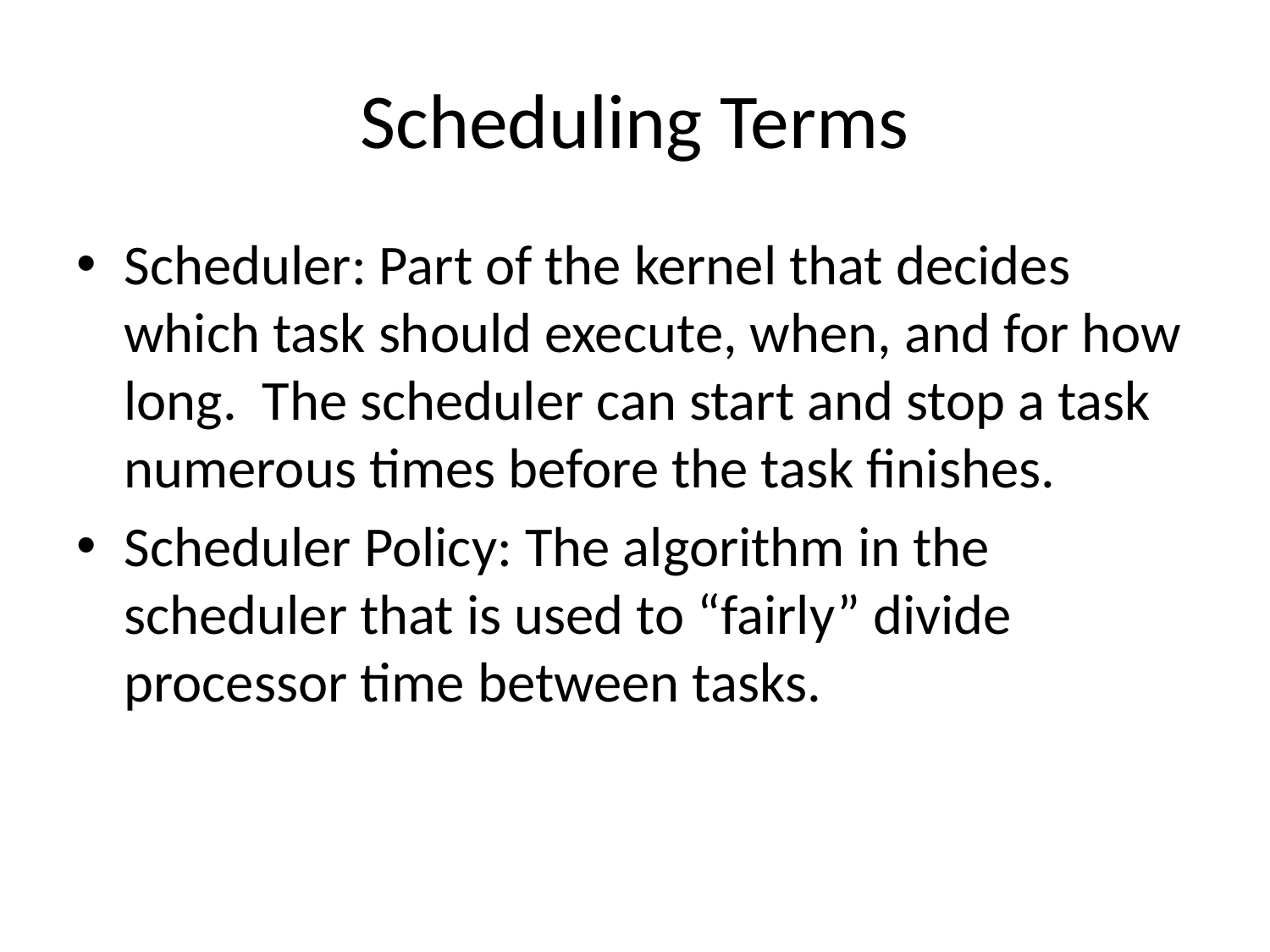

# Scheduling Terms
Scheduler: Part of the kernel that decides which task should execute, when, and for how long.  The scheduler can start and stop a task numerous times before the task finishes.
Scheduler Policy: The algorithm in the scheduler that is used to “fairly” divide processor time between tasks.